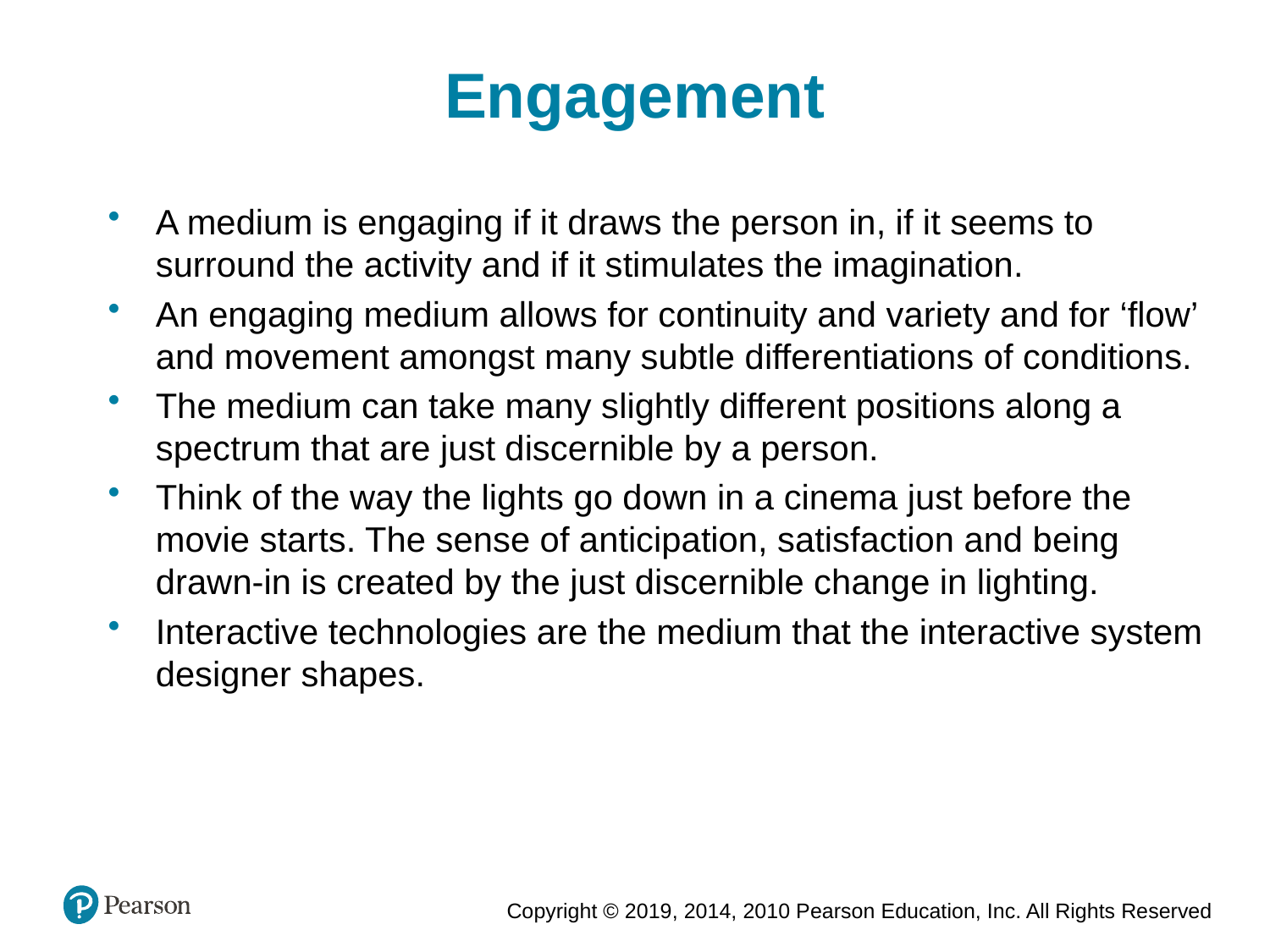

Engagement
A medium is engaging if it draws the person in, if it seems to surround the activity and if it stimulates the imagination.
An engaging medium allows for continuity and variety and for ‘flow’ and movement amongst many subtle differentiations of conditions.
The medium can take many slightly different positions along a spectrum that are just discernible by a person.
Think of the way the lights go down in a cinema just before the movie starts. The sense of anticipation, satisfaction and being drawn-in is created by the just discernible change in lighting.
Interactive technologies are the medium that the interactive system designer shapes.